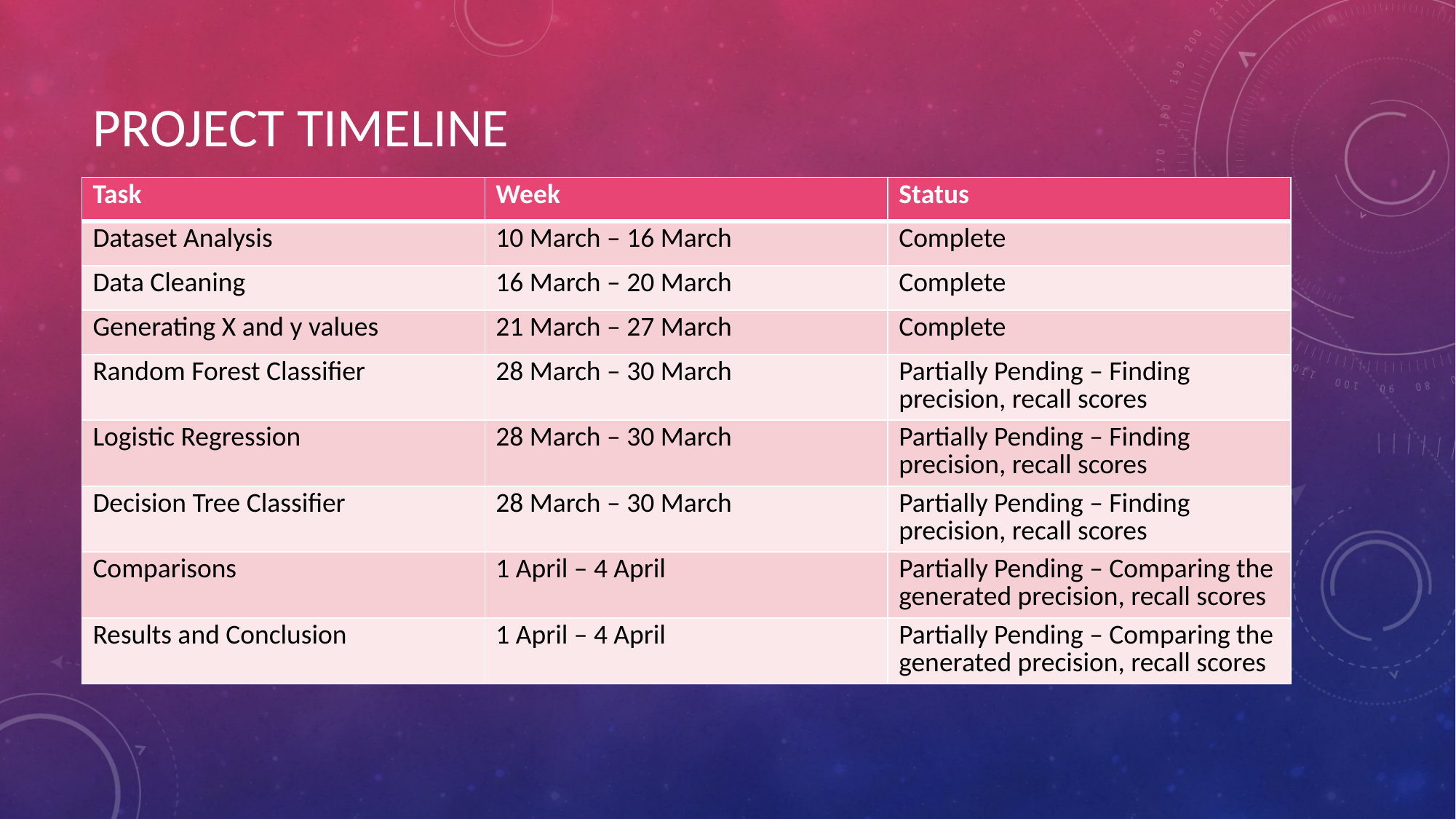

# Project TimeLine
| Task | Week | Status |
| --- | --- | --- |
| Dataset Analysis | 10 March – 16 March | Complete |
| Data Cleaning | 16 March – 20 March | Complete |
| Generating X and y values | 21 March – 27 March | Complete |
| Random Forest Classifier | 28 March – 30 March | Partially Pending – Finding precision, recall scores |
| Logistic Regression | 28 March – 30 March | Partially Pending – Finding precision, recall scores |
| Decision Tree Classifier | 28 March – 30 March | Partially Pending – Finding precision, recall scores |
| Comparisons | 1 April – 4 April | Partially Pending – Comparing the generated precision, recall scores |
| Results and Conclusion | 1 April – 4 April | Partially Pending – Comparing the generated precision, recall scores |